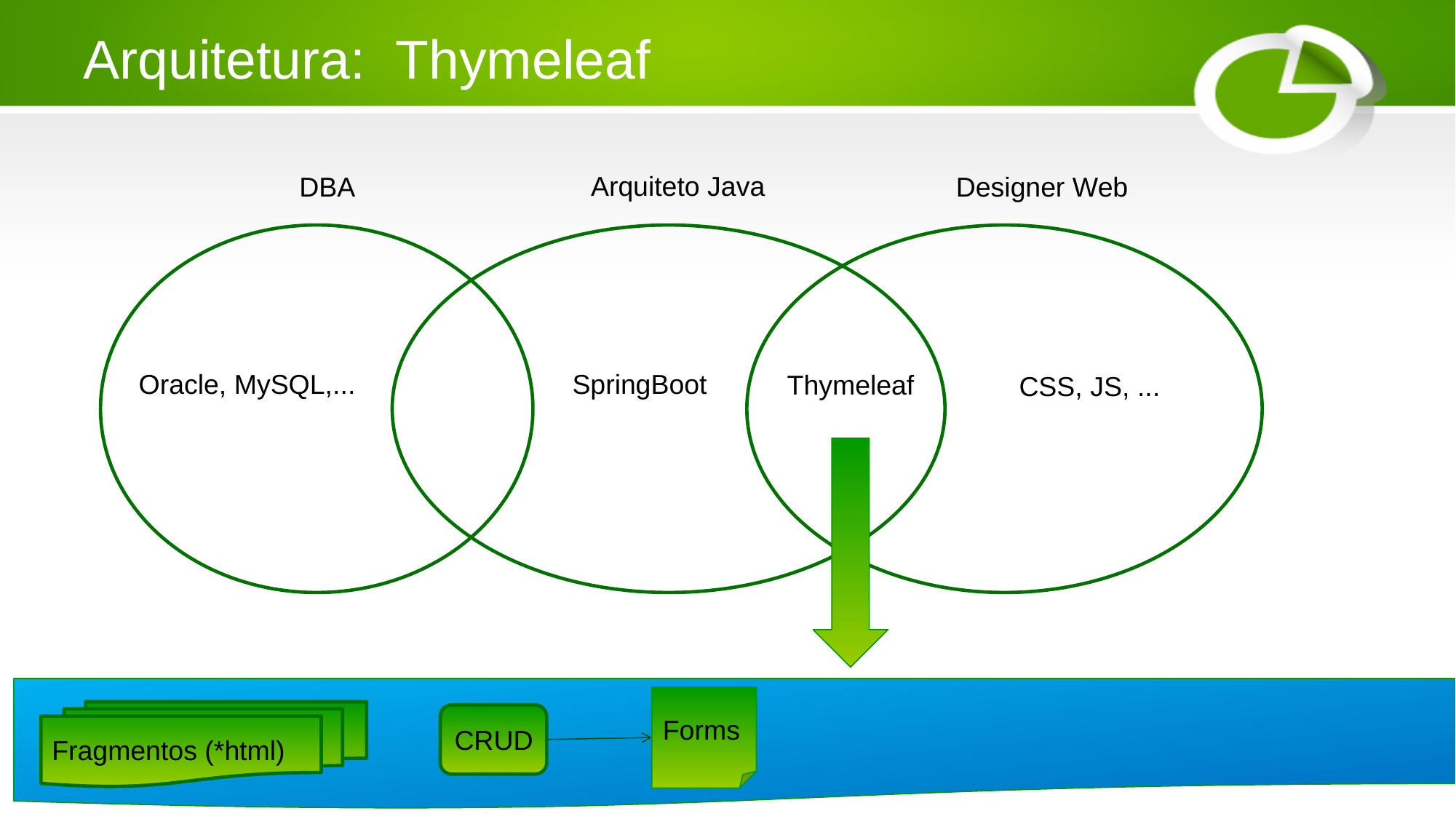

# Arquitetura:  Thymeleaf
Arquiteto Java
DBA
Designer Web

Oracle, MySQL,...
SpringBoot
Thymeleaf
CSS, JS, ...

Forms
Fragmentos (*html)
CRUD